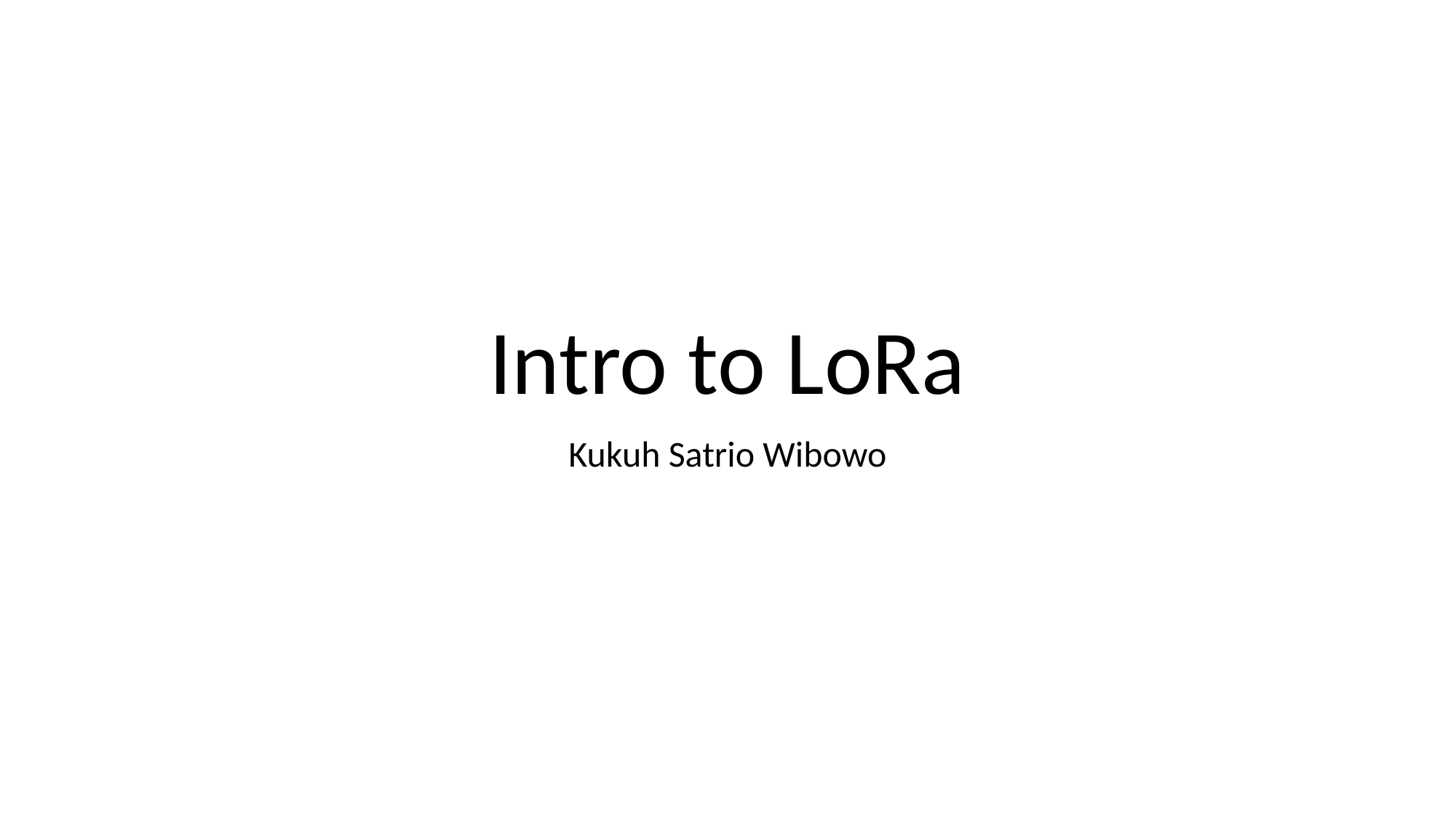

# Intro to LoRa
Kukuh Satrio Wibowo